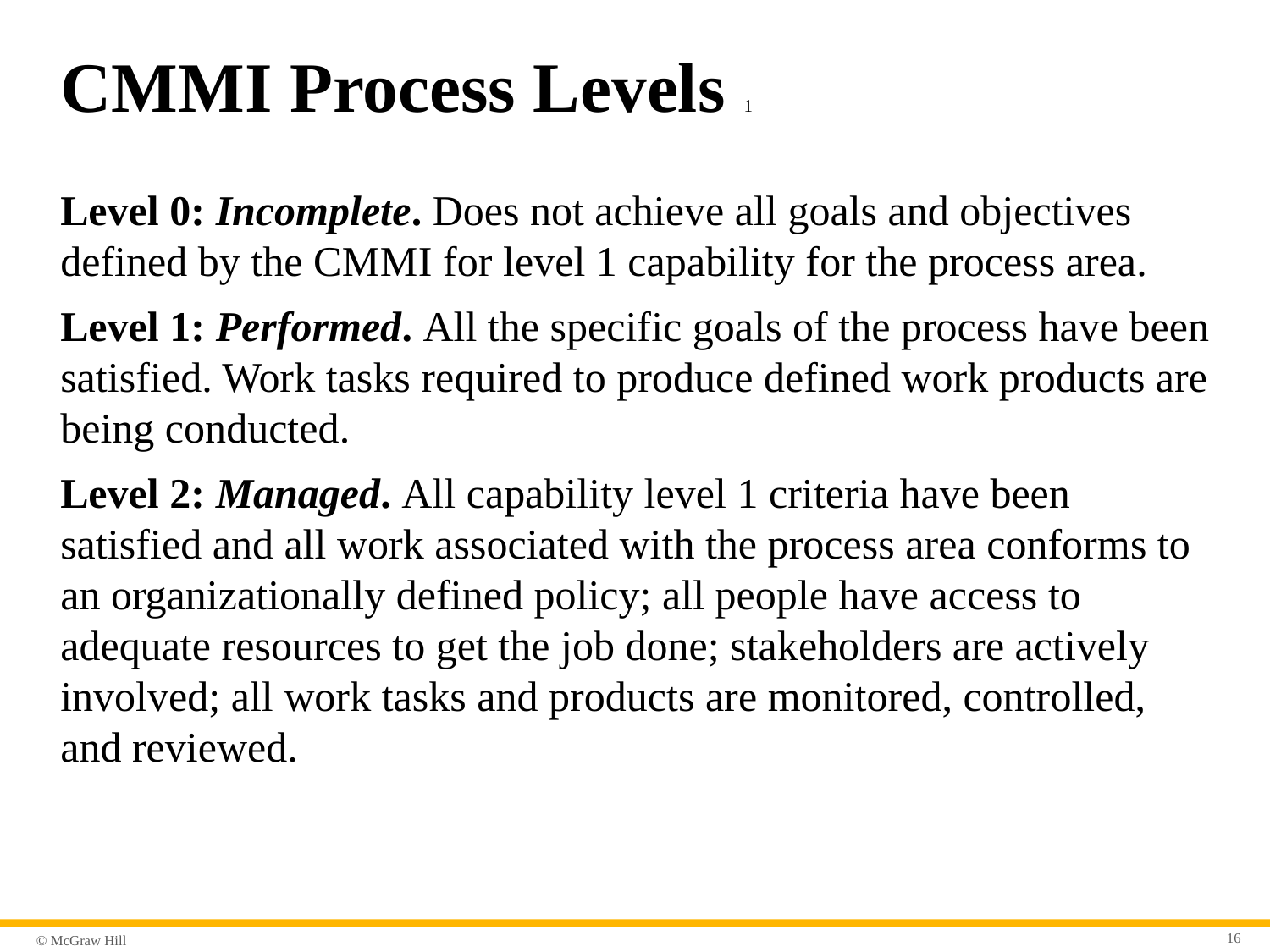

# C M M I Process Levels 1
Level 0: Incomplete. Does not achieve all goals and objectives defined by the C M M I for level 1 capability for the process area.
Level 1: Performed. All the specific goals of the process have been satisfied. Work tasks required to produce defined work products are being conducted.
Level 2: Managed. All capability level 1 criteria have been satisfied and all work associated with the process area conforms to an organizationally defined policy; all people have access to adequate resources to get the job done; stakeholders are actively involved; all work tasks and products are monitored, controlled, and reviewed.
16